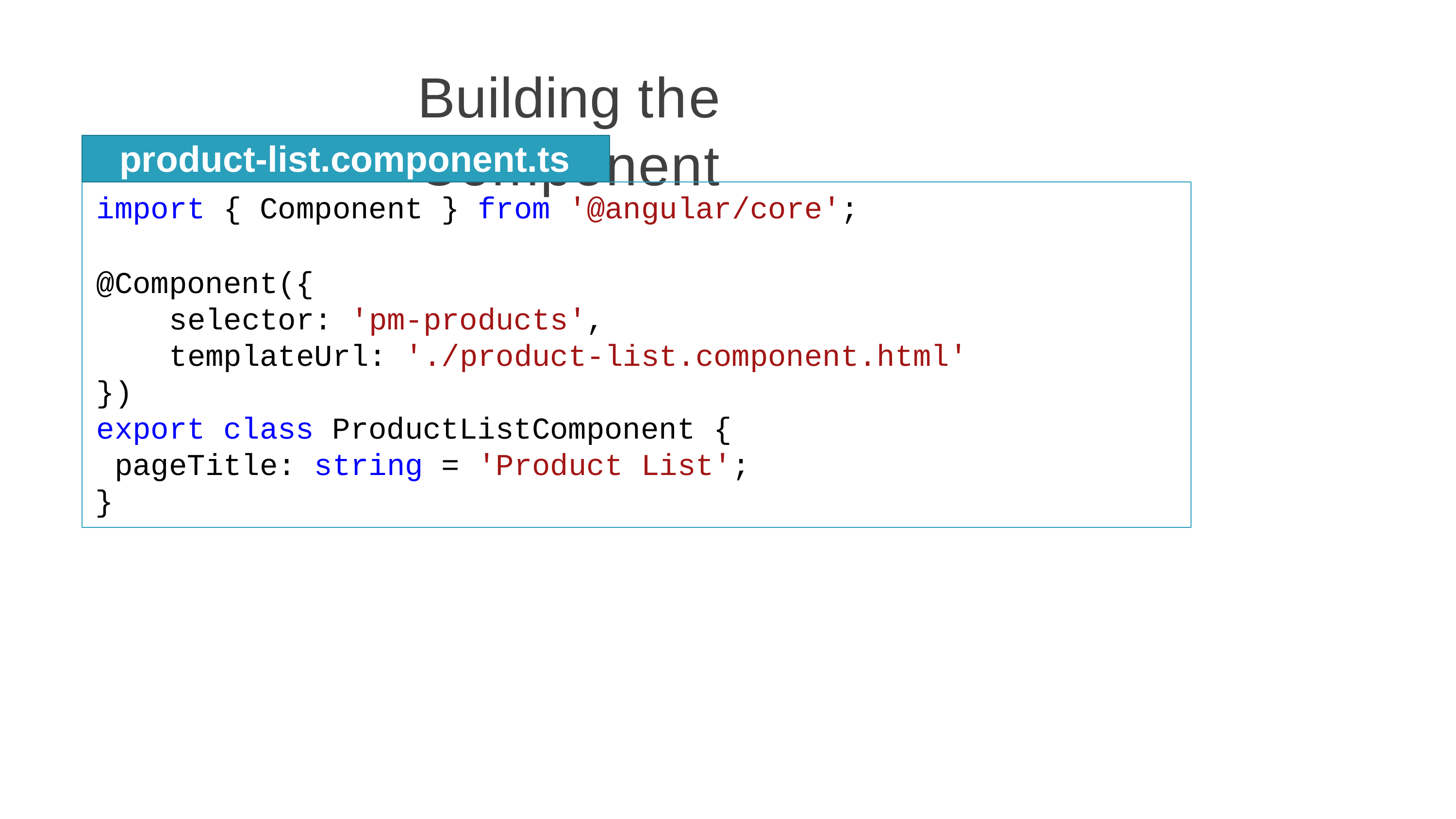

# Building the Component
product-list.component.ts
import { Component } from '@angular/core';

@Component({
selector: 'pm-products',
templateUrl: './product-list.component.html'
})
export class ProductListComponent {  pageTitle: string = 'Product List';
}

13